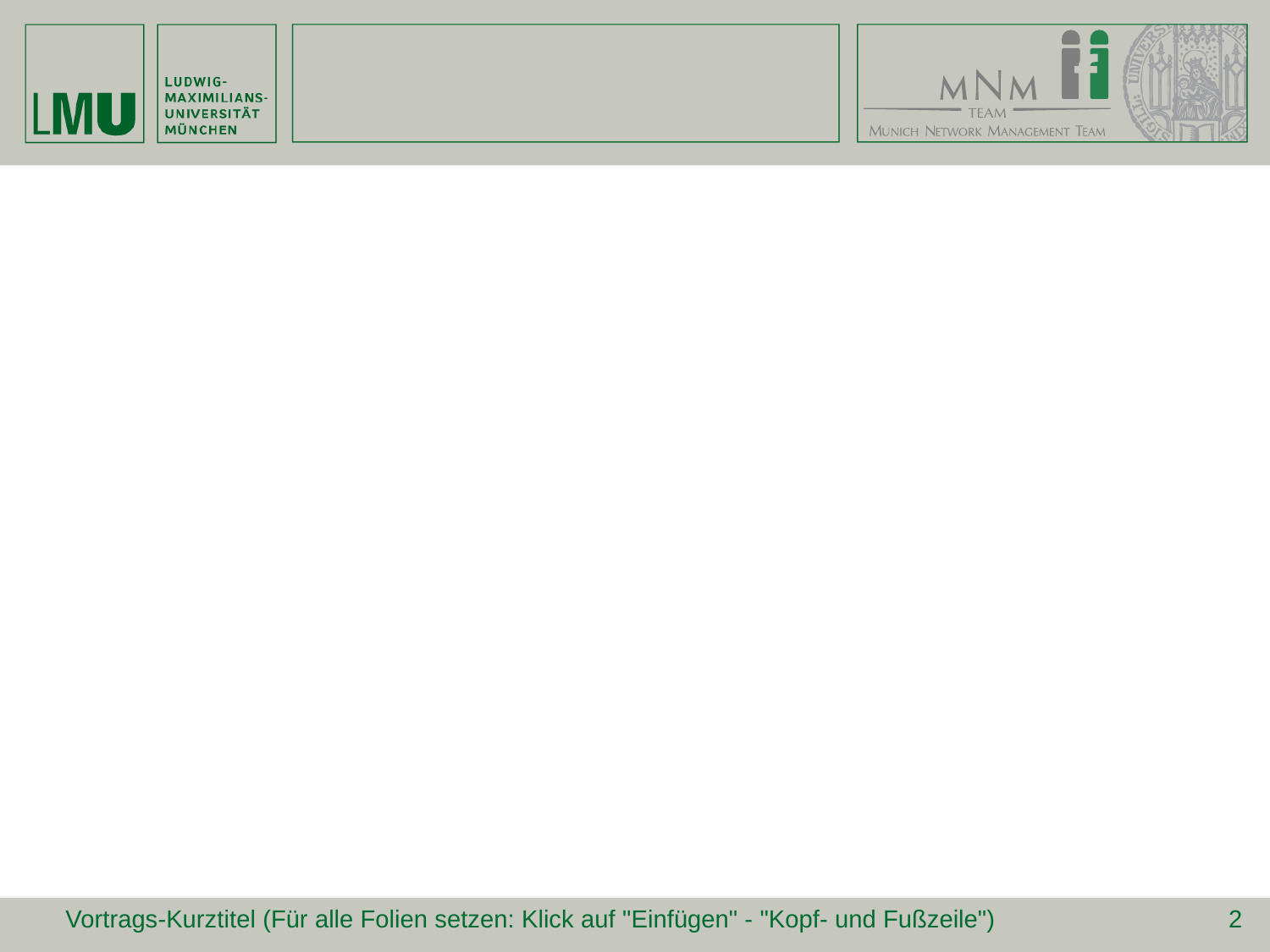

#

Vortrags-Kurztitel (Für alle Folien setzen: Klick auf "Einfügen" - "Kopf- und Fußzeile")
2